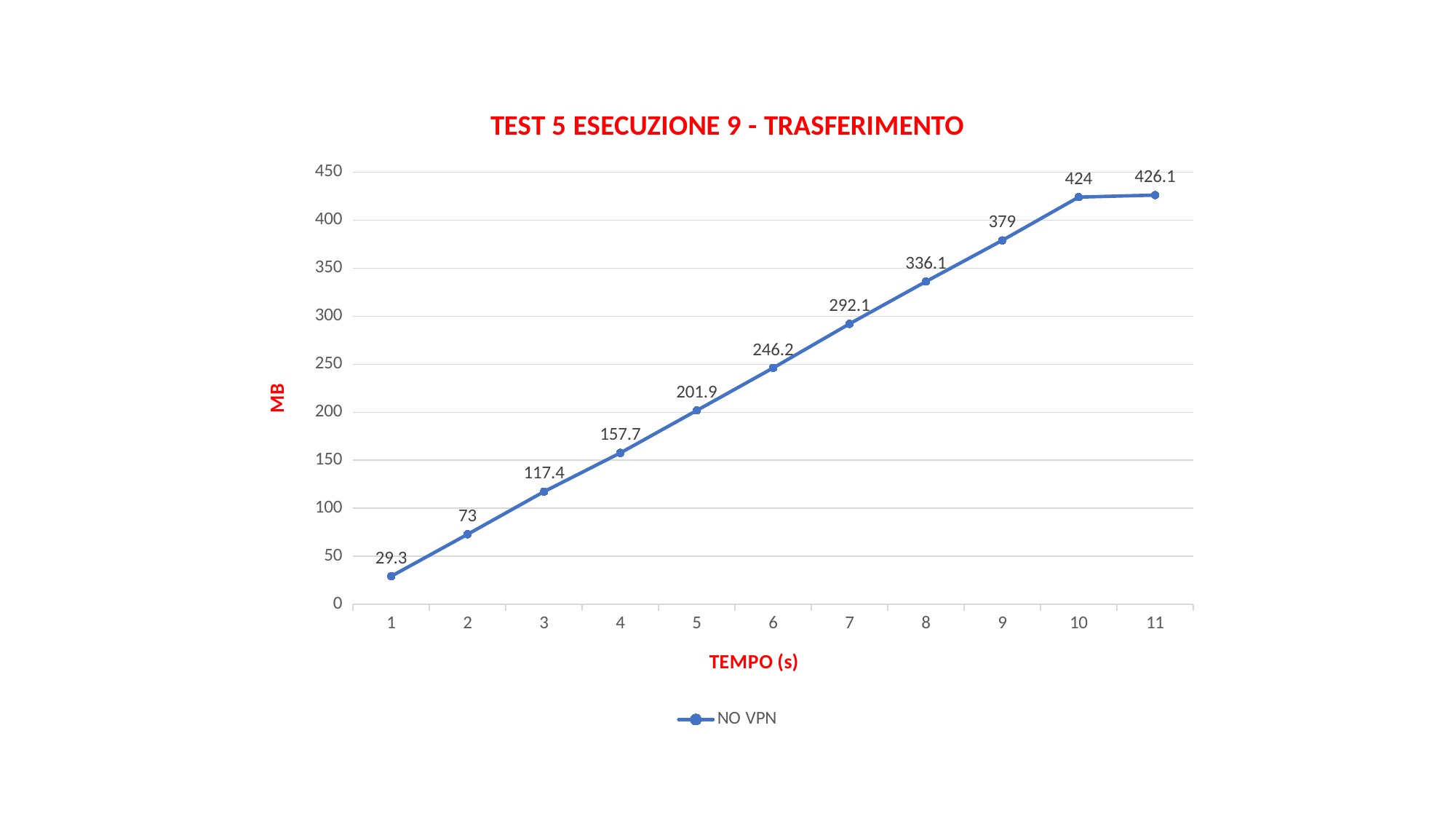

### Chart: TEST 5 ESECUZIONE 9 - TRASFERIMENTO

| Category | NO VPN |
|---|---|
| 1 | 29.3 |
| 2 | 73.0 |
| 3 | 117.4 |
| 4 | 157.7 |
| 5 | 201.9 |
| 6 | 246.2 |
| 7 | 292.1 |
| 8 | 336.1 |
| 9 | 379.0 |
| 10 | 424.0 |
| 11 | 426.1 |